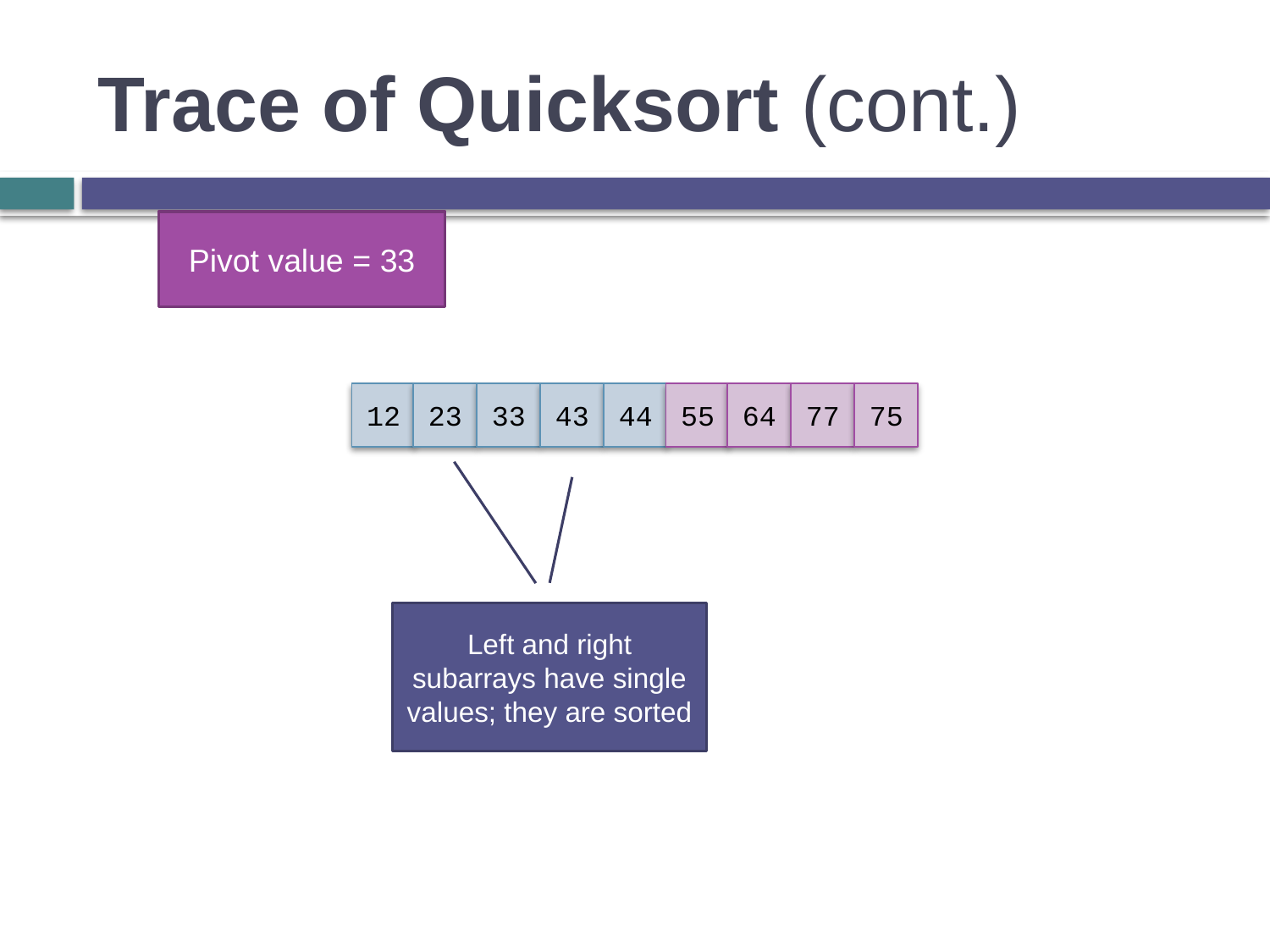

# Trace of Quicksort (cont.)
Pivot value = 33
12
23
33
43
44
55
64
77
75
Left and right subarrays have single values; they are sorted